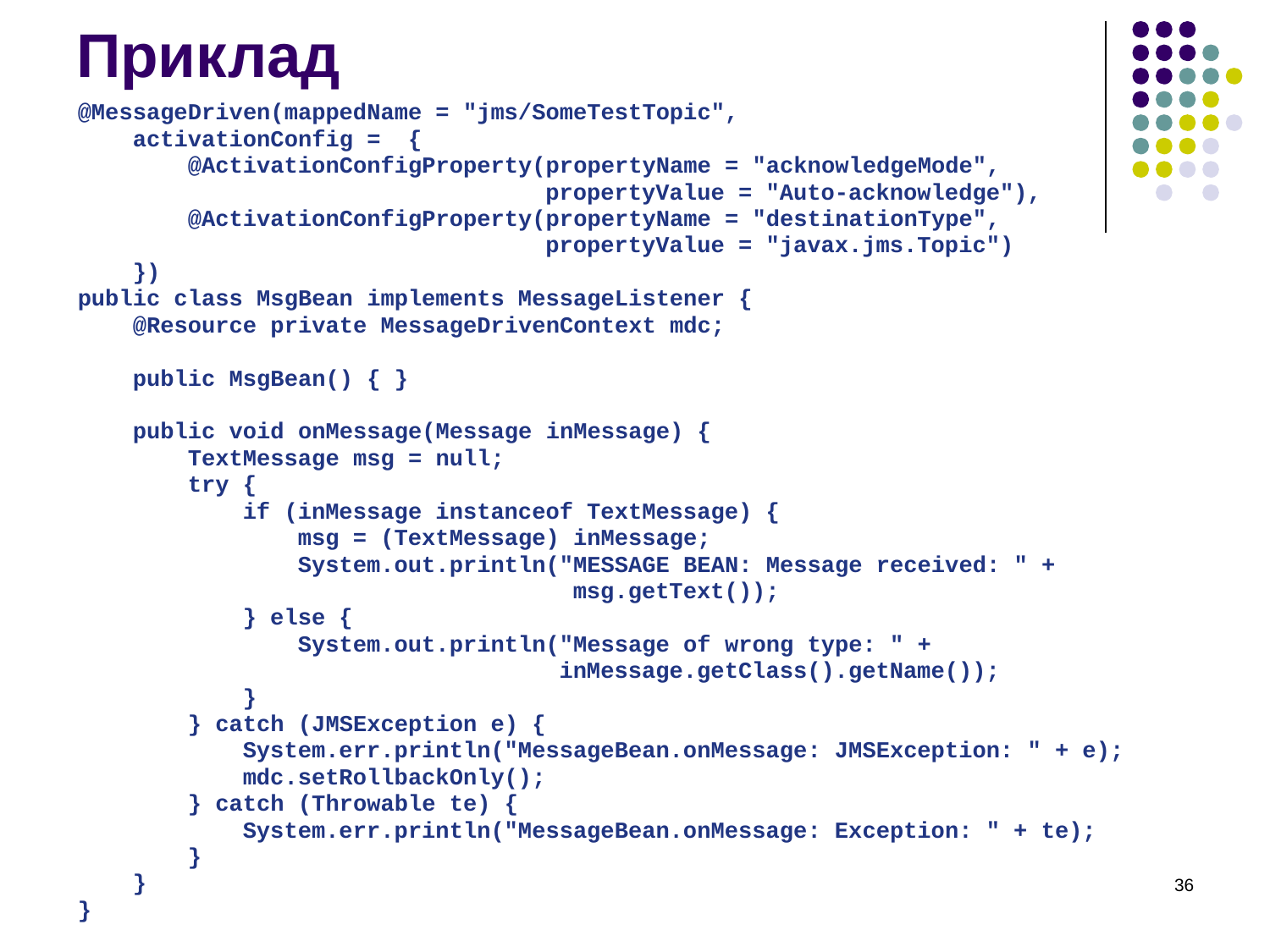

# Приклад
@MessageDriven(mappedName = "jms/SomeTestTopic",
    activationConfig =  {
        @ActivationConfigProperty(propertyName = "acknowledgeMode",
                                  propertyValue = "Auto-acknowledge"),
        @ActivationConfigProperty(propertyName = "destinationType",
                                  propertyValue = "javax.jms.Topic")
    })
public class MsgBean implements MessageListener {
    @Resource private MessageDrivenContext mdc;

    public MsgBean() { }

    public void onMessage(Message inMessage) {
        TextMessage msg = null;
        try {
            if (inMessage instanceof TextMessage) {
                msg = (TextMessage) inMessage;
                System.out.println("MESSAGE BEAN: Message received: " +
                                    msg.getText());
            } else {
                System.out.println("Message of wrong type: " +
                                   inMessage.getClass().getName());
            }
        } catch (JMSException e) {
            System.err.println("MessageBean.onMessage: JMSException: " + e);
            mdc.setRollbackOnly();
        } catch (Throwable te) {
            System.err.println("MessageBean.onMessage: Exception: " + te);
        }
    }
}
36